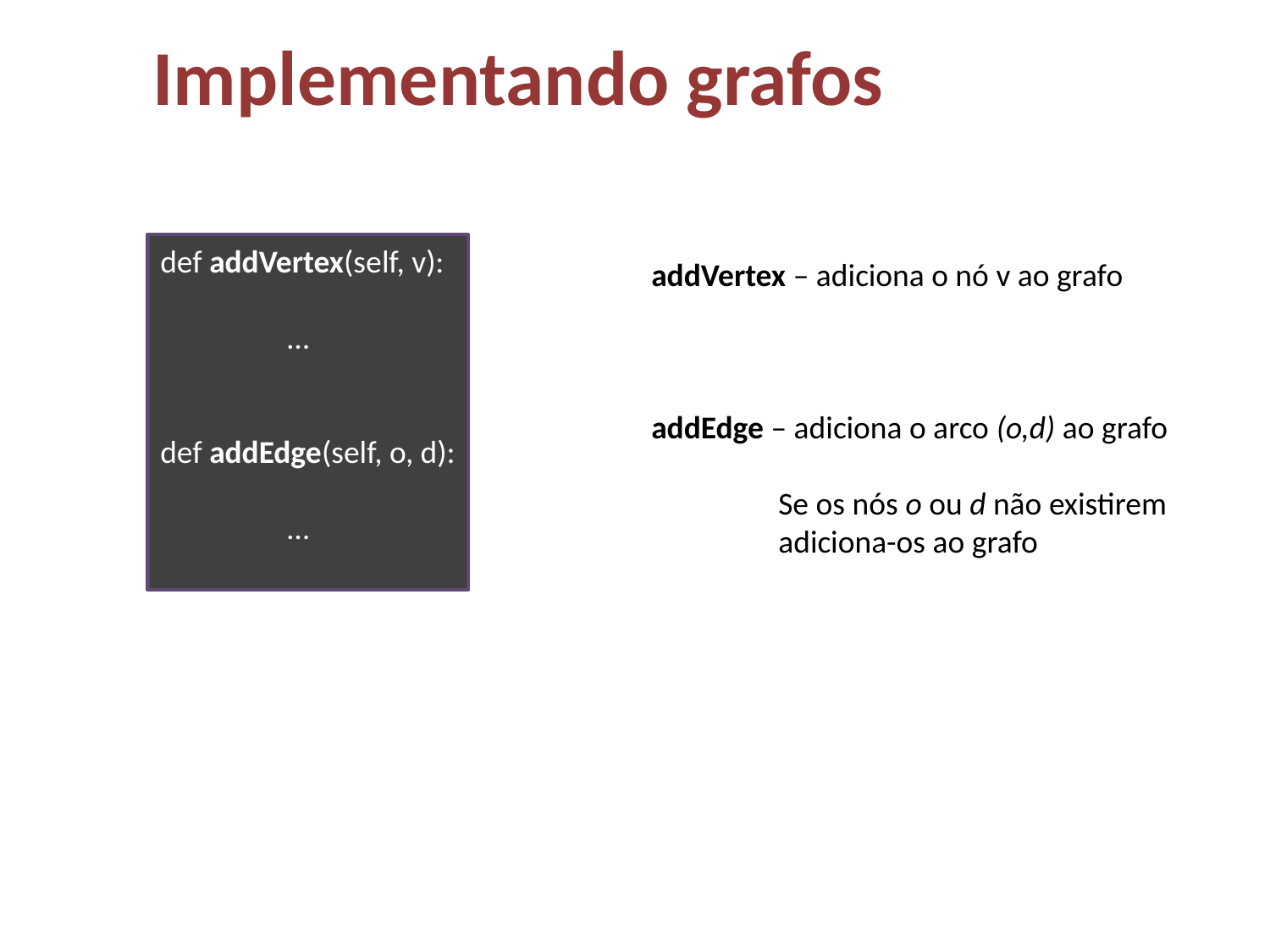

# Implementando grafos
def addVertex(self, v):

	…

def addEdge(self, o, d):

	…

addVertex – adiciona o nó v ao grafo

addEdge – adiciona o arco (o,d) ao grafo

	Se os nós o ou d não existirem
	adiciona-os ao grafo